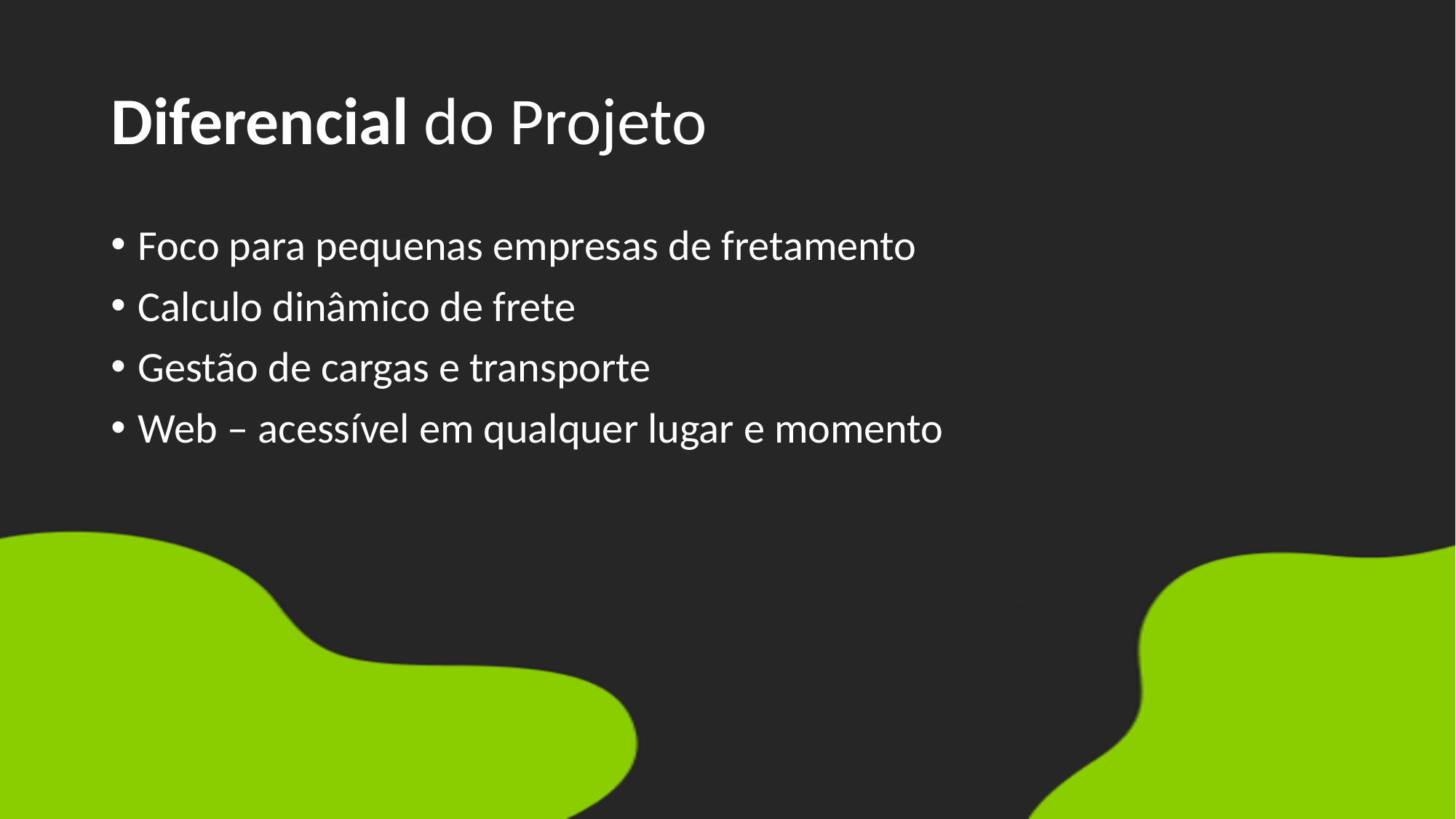

# Diferencial do Projeto
Foco para pequenas empresas de fretamento
Calculo dinâmico de frete
Gestão de cargas e transporte
Web – acessível em qualquer lugar e momento